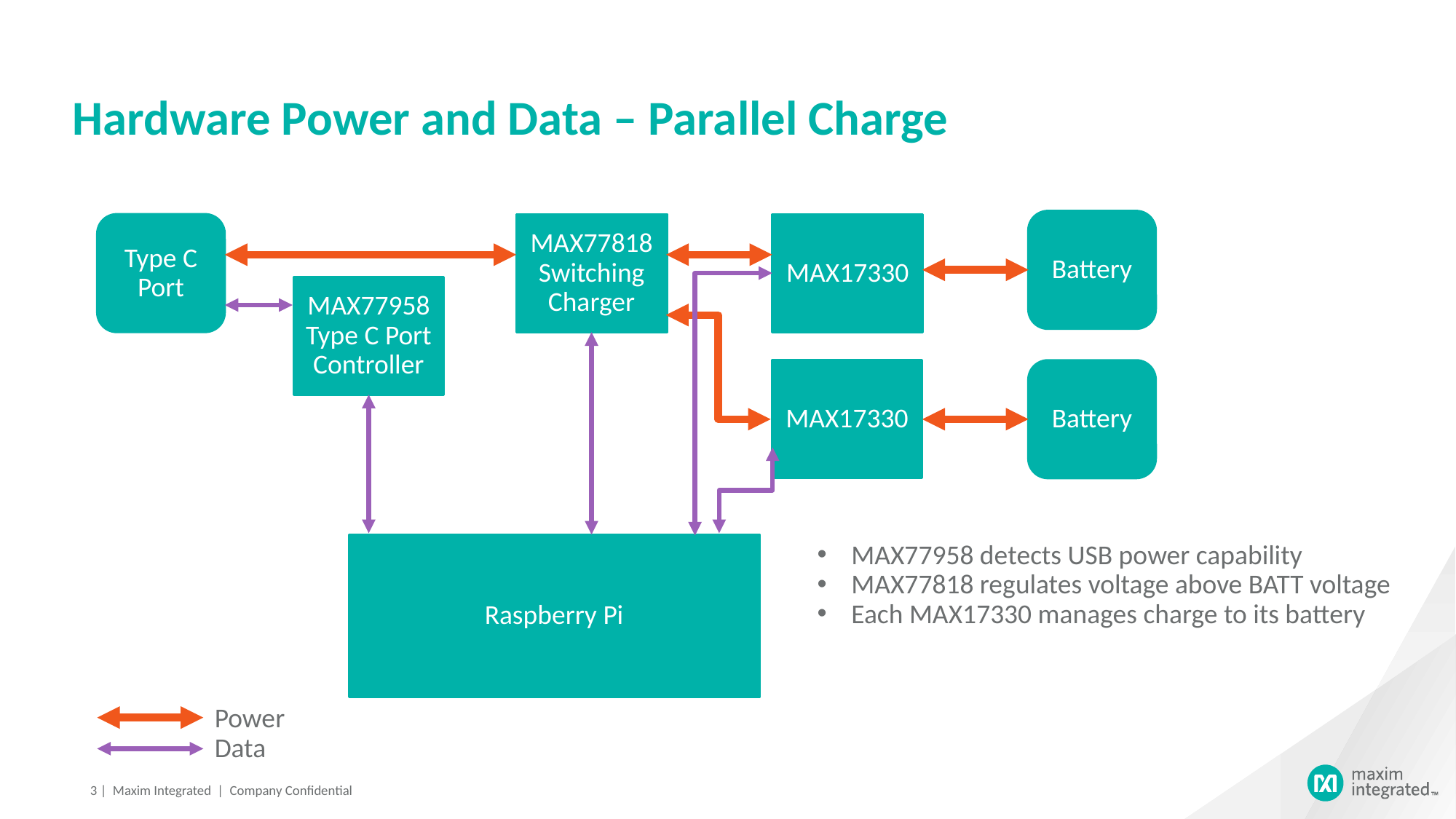

# Hardware Power and Data – Parallel Charge
Battery
Type C Port
MAX77818 Switching Charger
MAX17330
MAX77958 Type C Port Controller
MAX17330
Battery
Raspberry Pi
MAX77958 detects USB power capability
MAX77818 regulates voltage above BATT voltage
Each MAX17330 manages charge to its battery

Power
Data
3
|  Maxim Integrated  |  Company Confidential